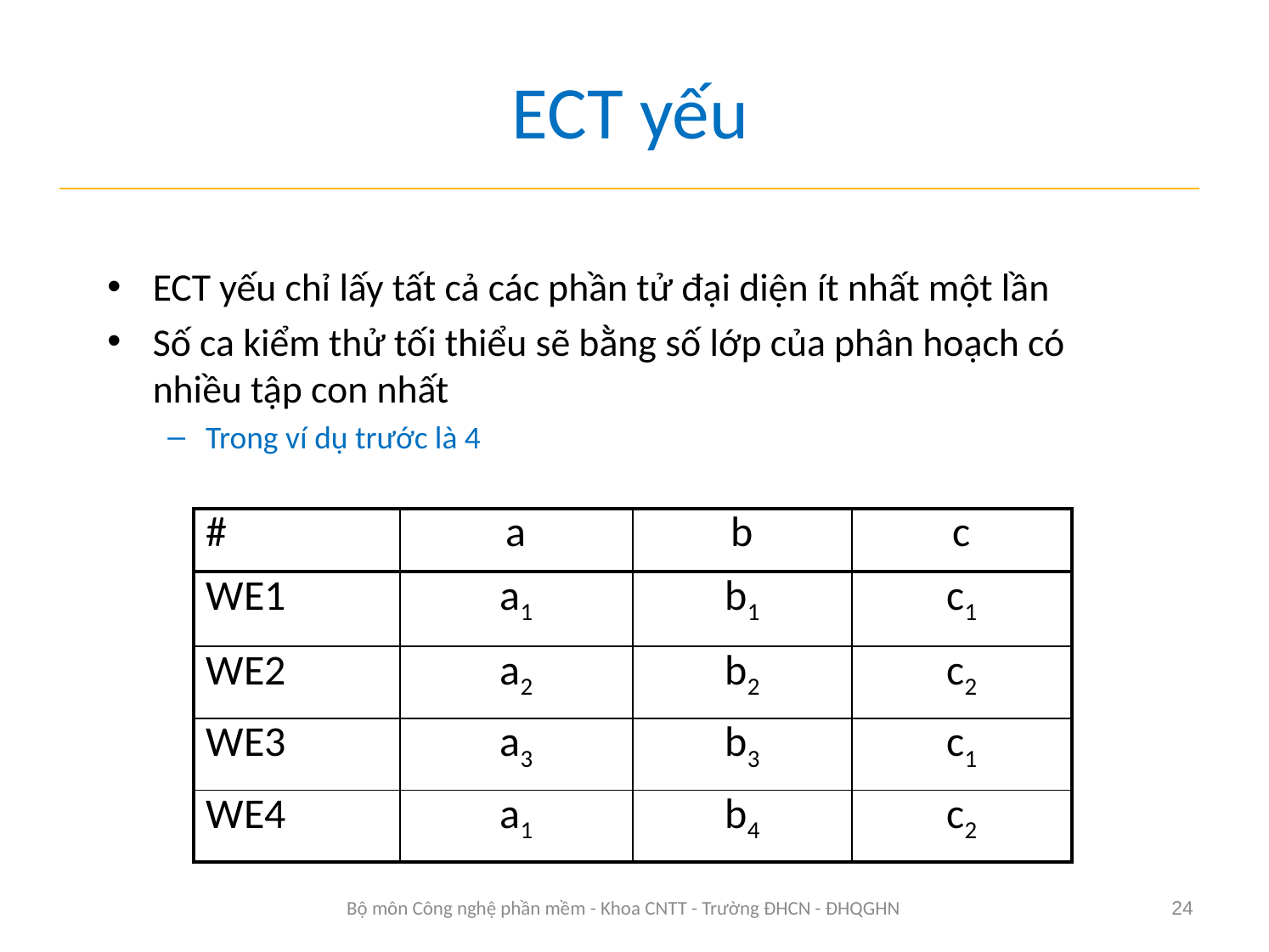

# ECT yếu
ECT yếu chỉ lấy tất cả các phần tử đại diện ít nhất một lần
Số ca kiểm thử tối thiểu sẽ bằng số lớp của phân hoạch có nhiều tập con nhất
Trong ví dụ trước là 4
| # | a | b | c |
| --- | --- | --- | --- |
| WE1 | a1 | b1 | c1 |
| WE2 | a2 | b2 | c2 |
| WE3 | a3 | b3 | c1 |
| WE4 | a1 | b4 | c2 |
Bộ môn Công nghệ phần mềm - Khoa CNTT - Trường ĐHCN - ĐHQGHN
24